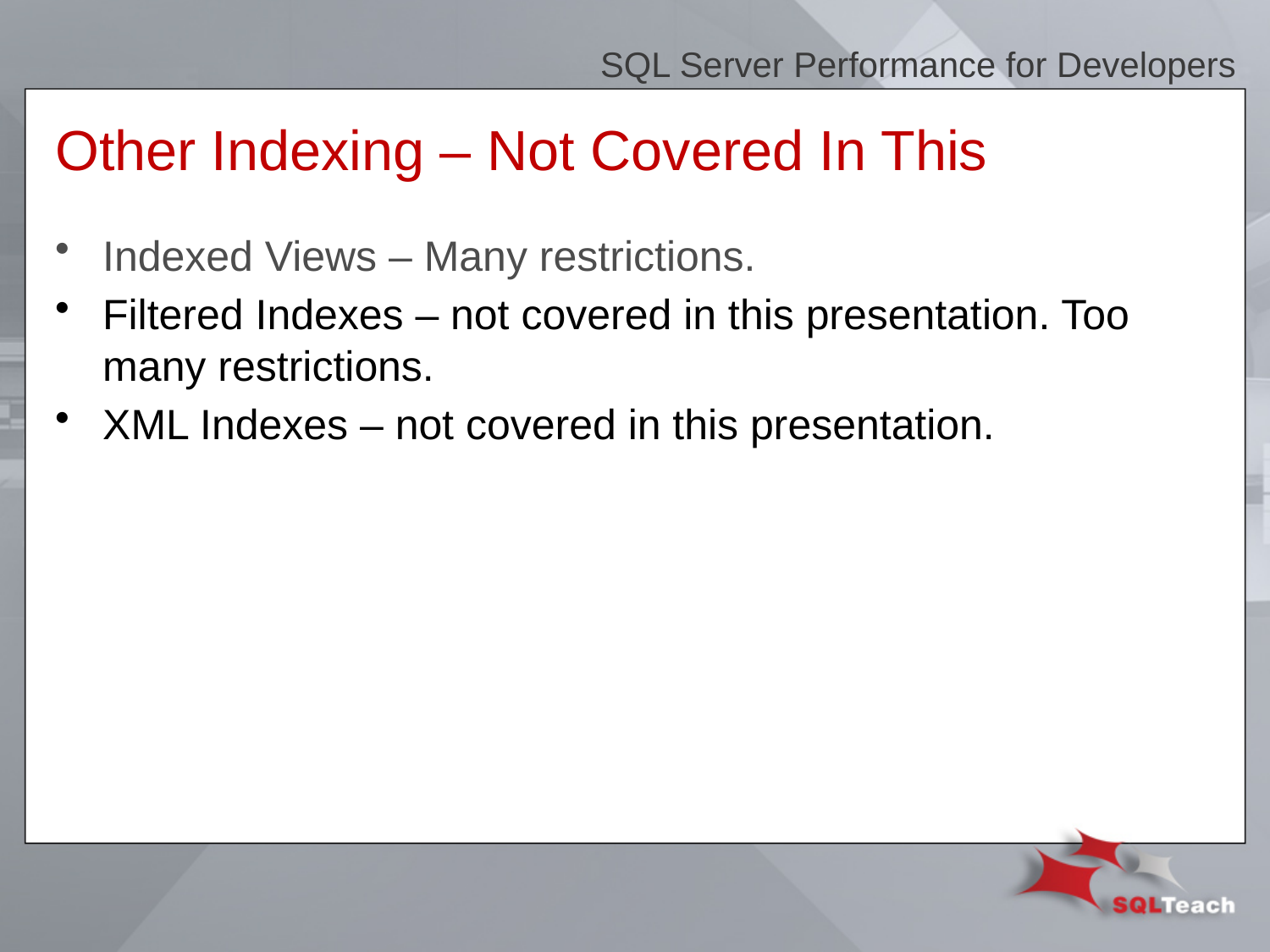

SQL Server Performance for Developers
# Other Indexing – Not Covered In This
Indexed Views – Many restrictions.
Filtered Indexes – not covered in this presentation. Too many restrictions.
XML Indexes – not covered in this presentation.